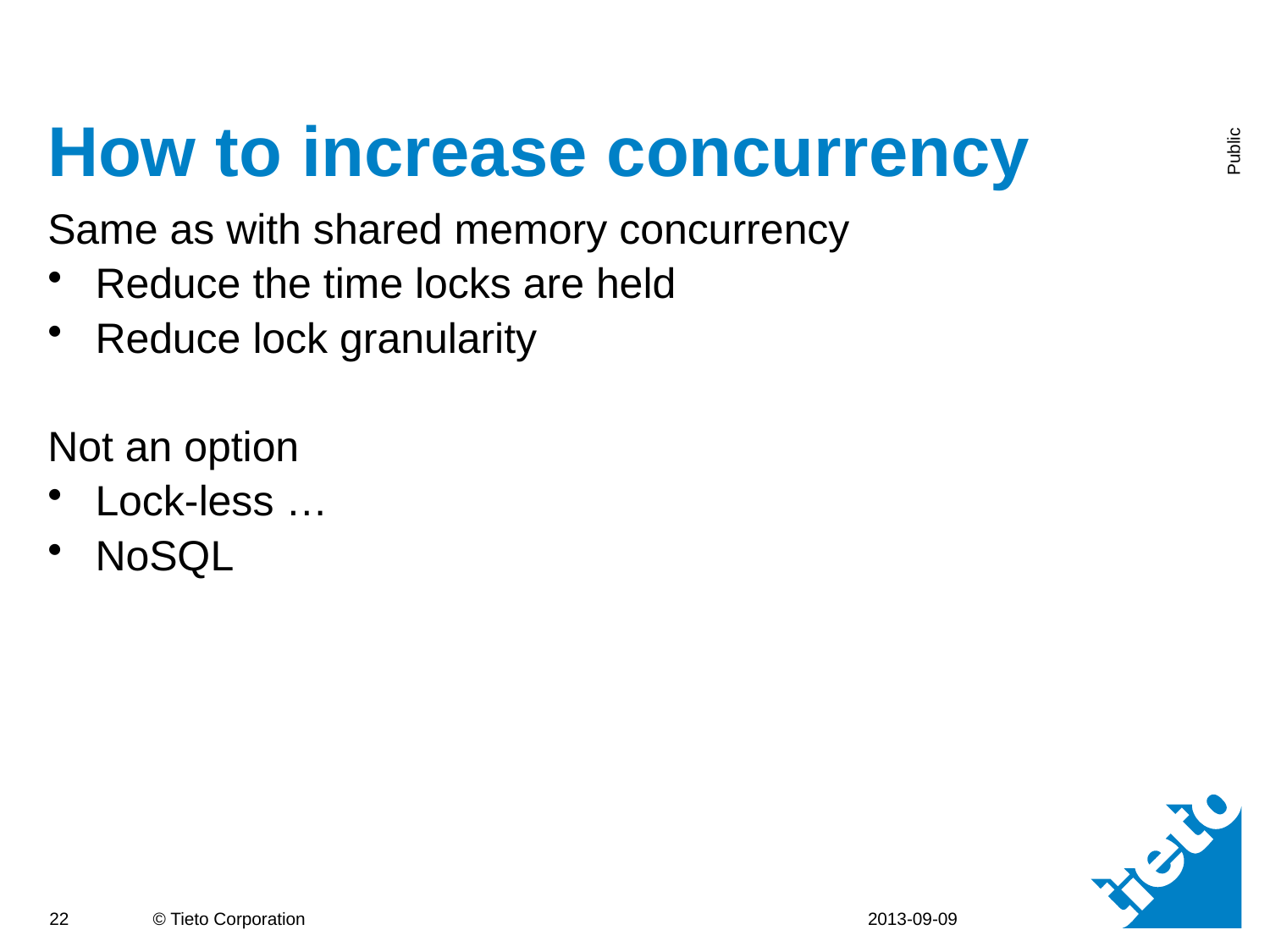

# How to increase concurrency
Same as with shared memory concurrency
Reduce the time locks are held
Reduce lock granularity

Not an option
Lock-less …
NoSQL

2013-09-09
22